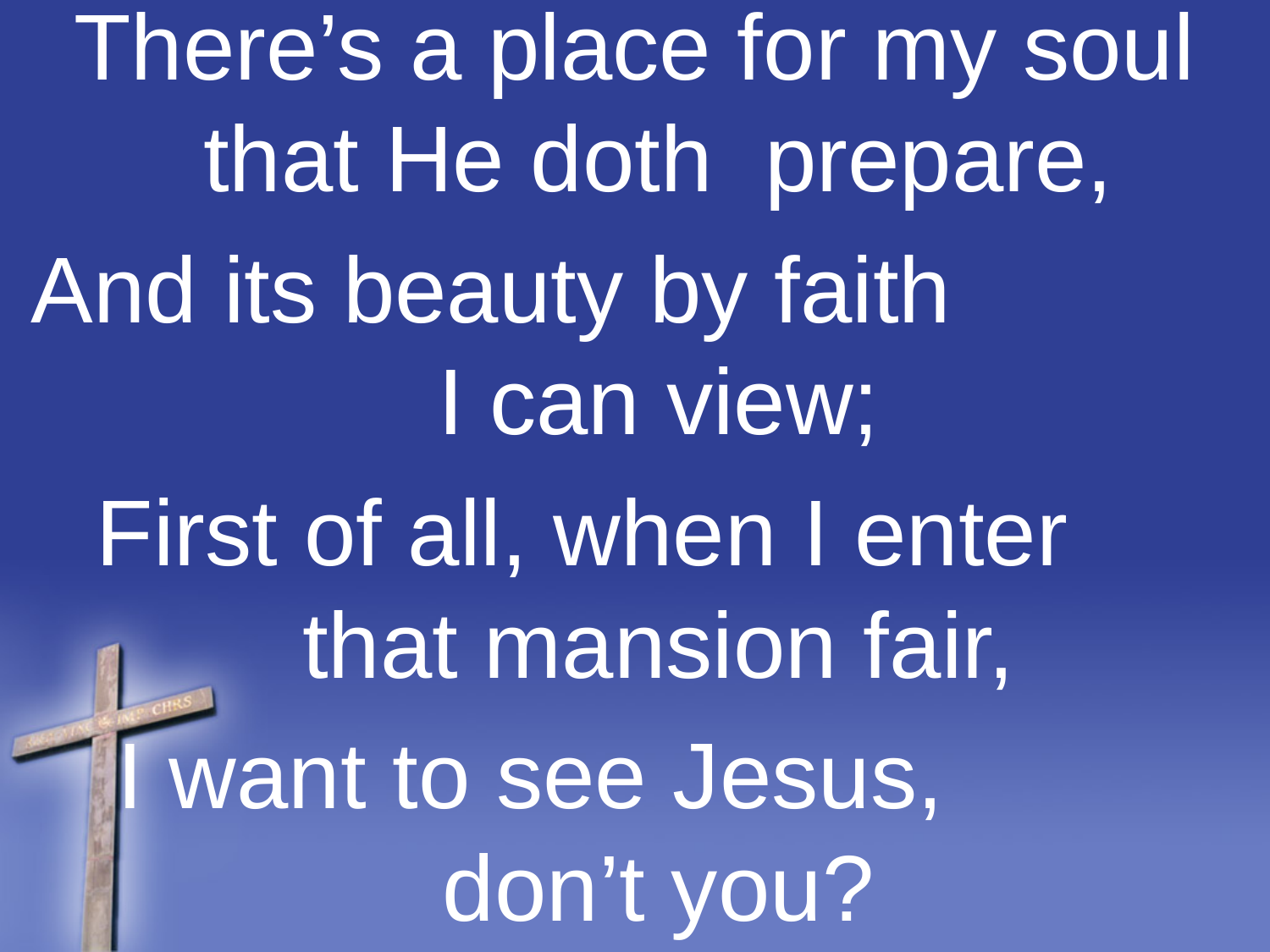

There’s a place for my soul that He doth  prepare,
And its beauty by faith            I can view;
First of all, when I enter     that mansion fair,
I want to see Jesus,         don’t you?